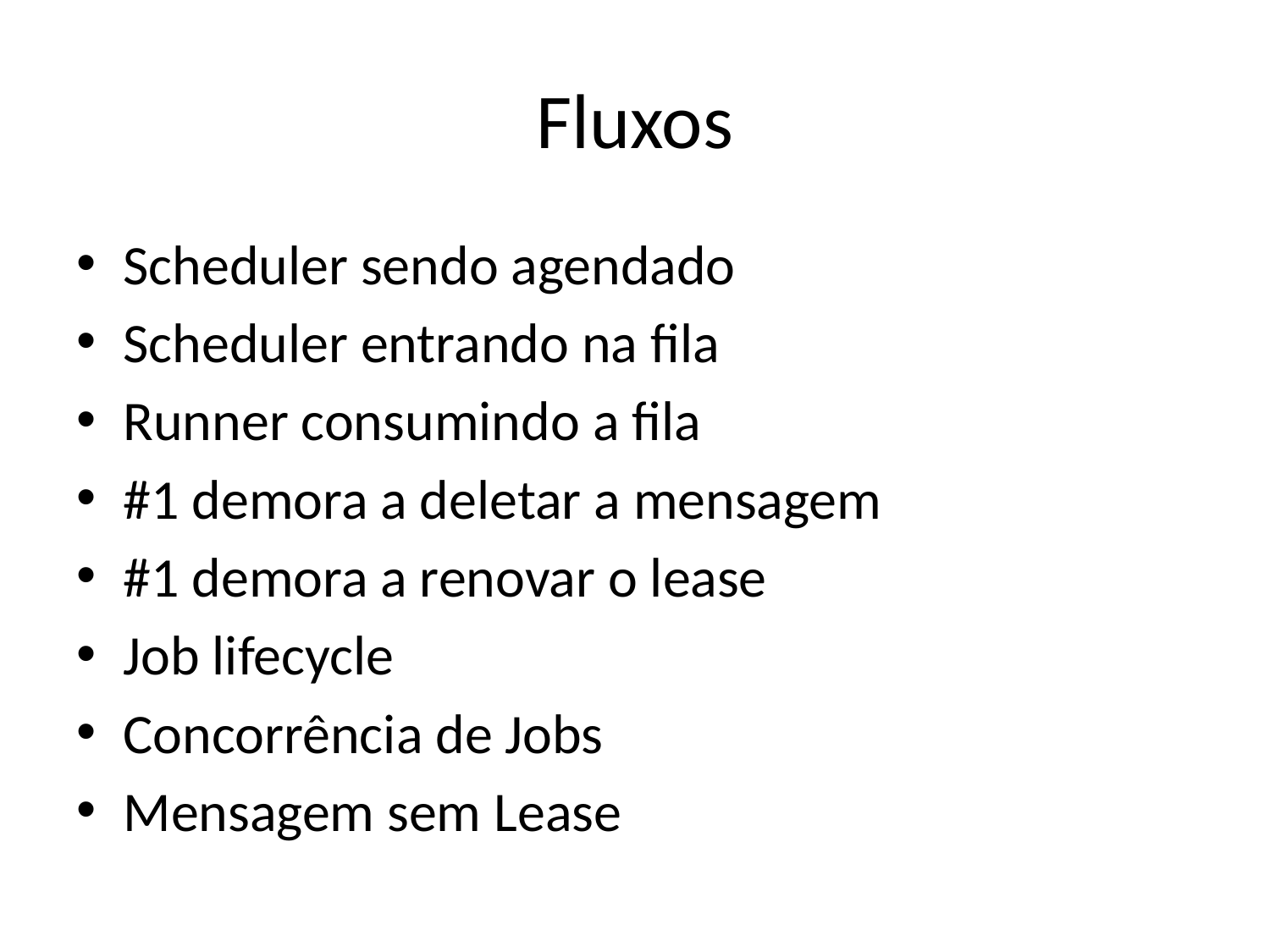

# Fluxos
Scheduler sendo agendado
Scheduler entrando na fila
Runner consumindo a fila
#1 demora a deletar a mensagem
#1 demora a renovar o lease
Job lifecycle
Concorrência de Jobs
Mensagem sem Lease